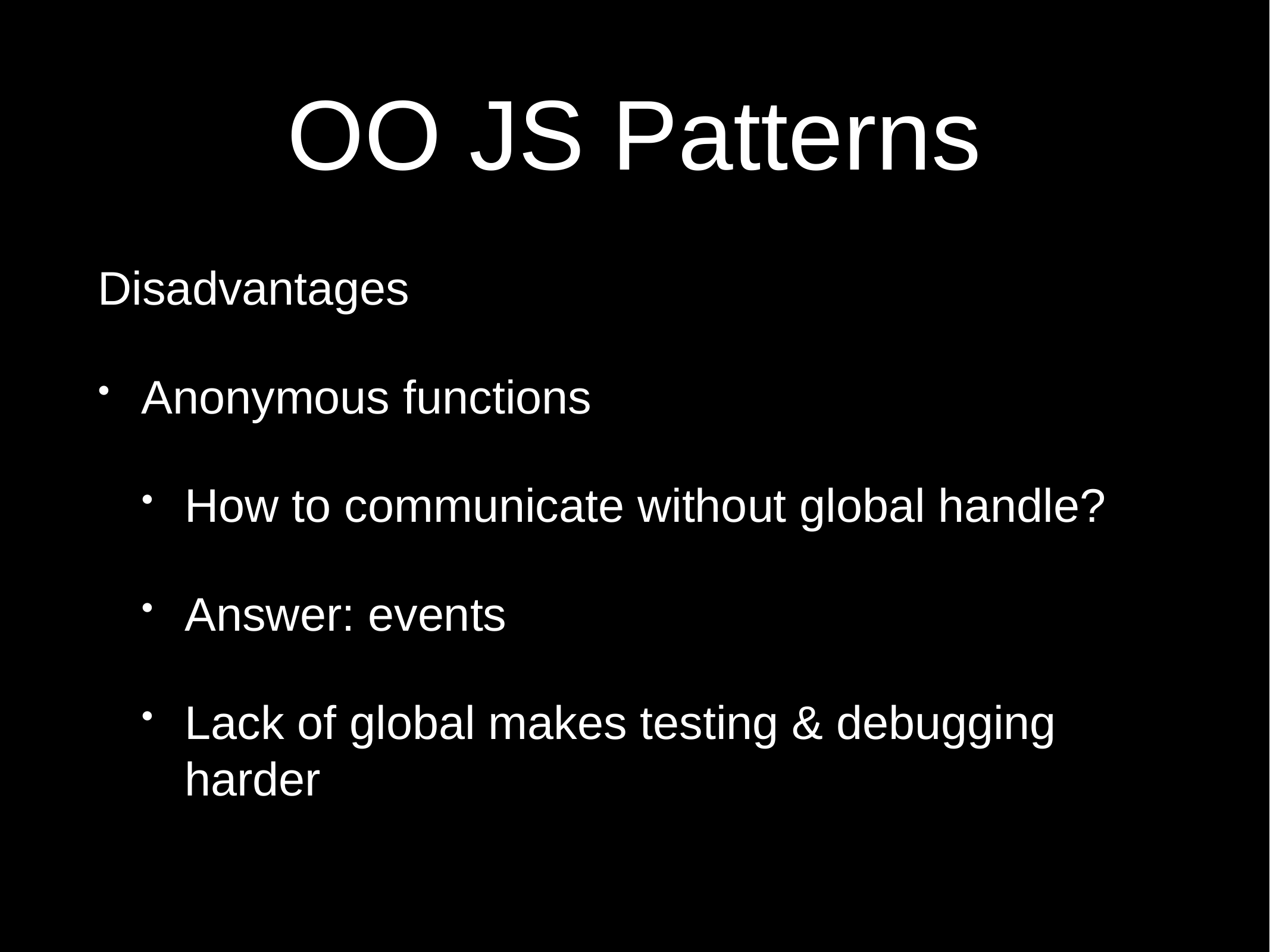

# OO JS Patterns
Disadvantages
Anonymous functions
How to communicate without global handle?
Answer: events
Lack of global makes testing & debugging harder